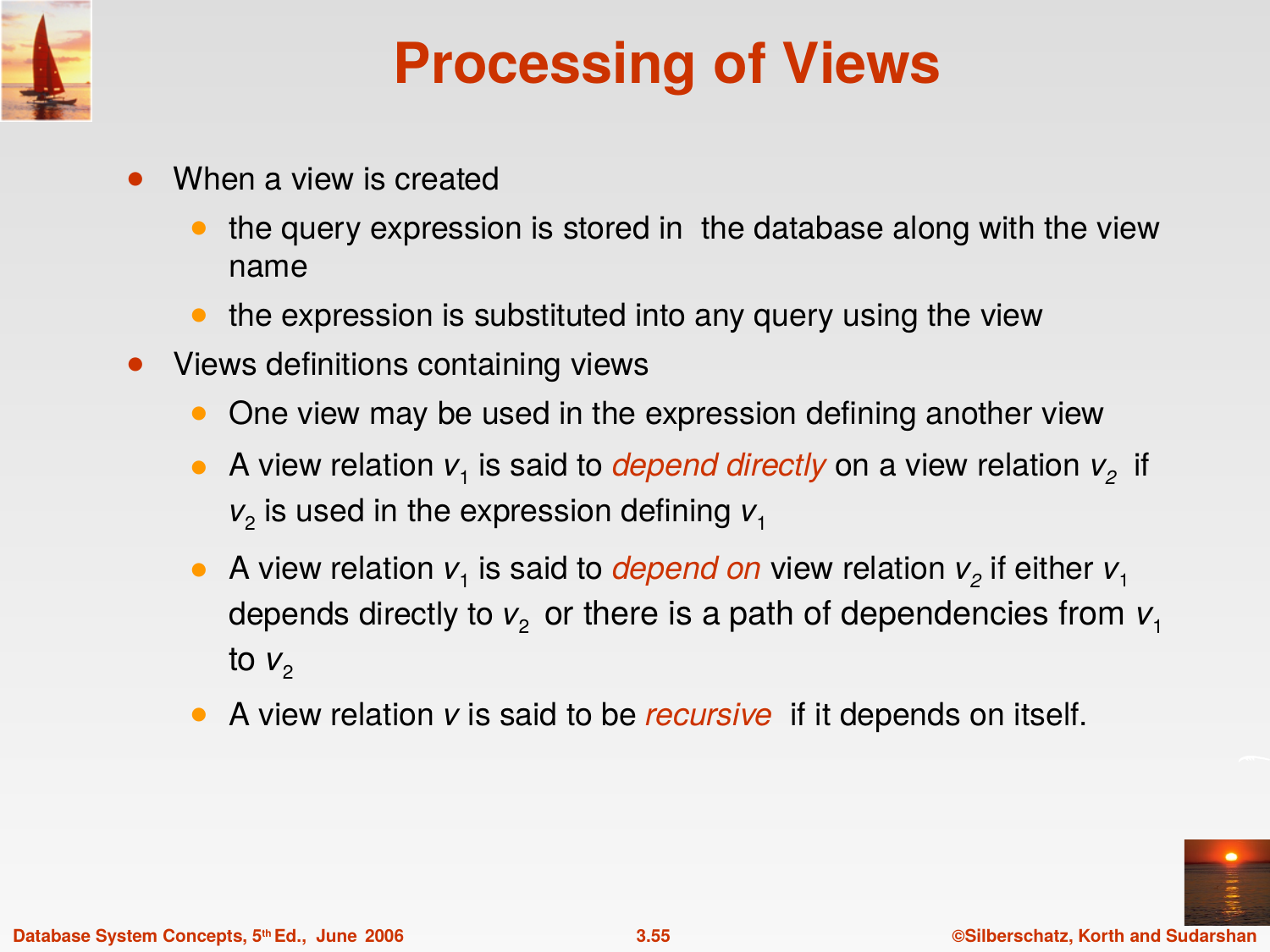

# Processing of Views
When a view is created
the query expression is stored in  the database along with the view name
the expression is substituted into any query using the view
Views definitions containing views
One view may be used in the expression defining another view
A view relation v1 is said to depend directly on a view relation v2  if v2 is used in the expression defining v1
A view relation v1 is said to depend on view relation v2 if either v1 depends directly to v2  or there is a path of dependencies from v1 to v2
A view relation v is said to be recursive  if it depends on itself.